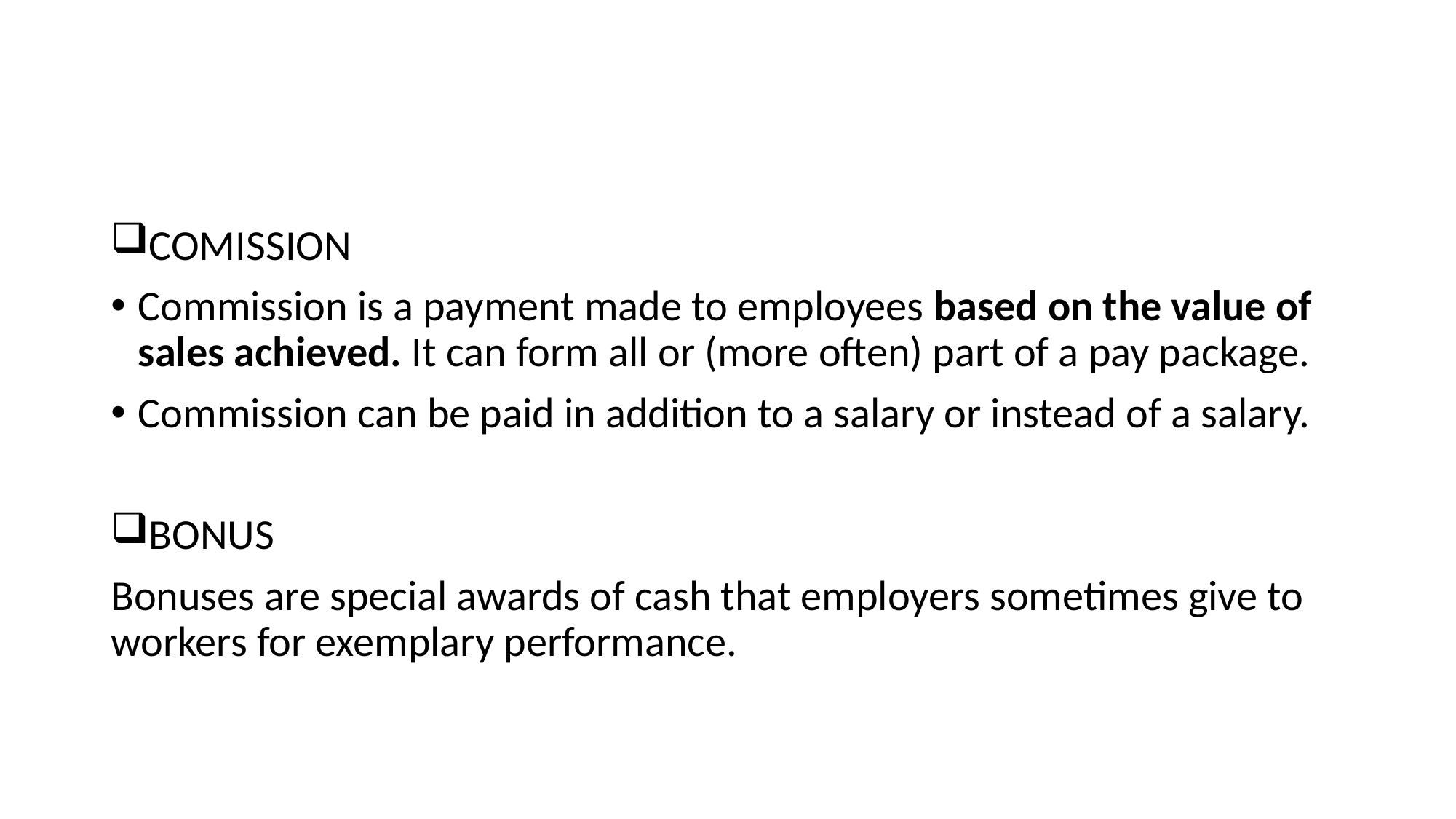

#
COMISSION
Commission is a payment made to employees based on the value of sales achieved. It can form all or (more often) part of a pay package.
Commission can be paid in addition to a salary or instead of a salary.

BONUS
Bonuses are special awards of cash that employers sometimes give to workers for exemplary performance.